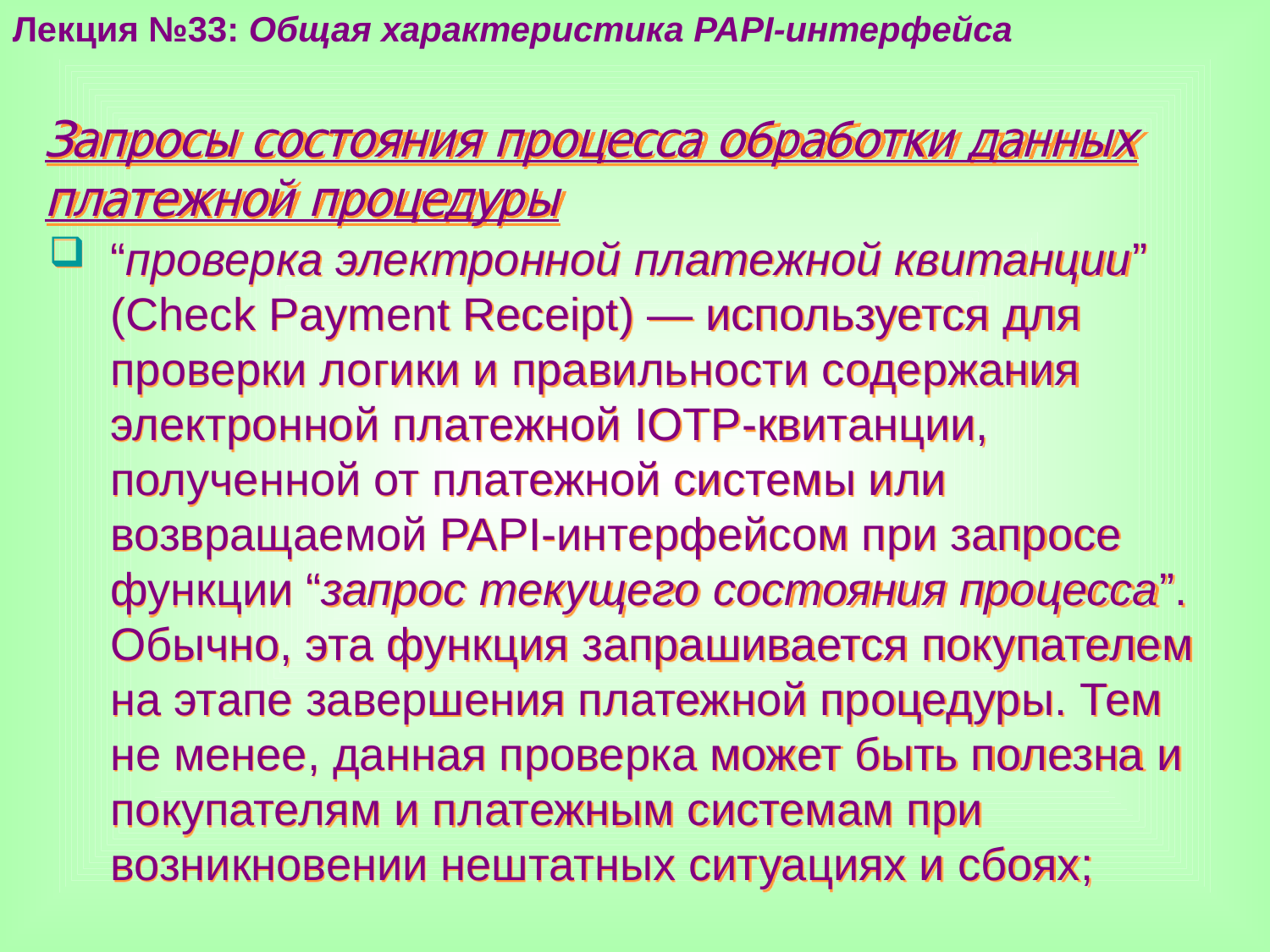

Лекция №33: Общая характеристика PAPI-интерфейса
Запросы состояния процесса обработки данных платежной процедуры
“проверка электронной платежной квитанции” (Check Payment Receipt) — используется для проверки логики и правильности содержания электронной платежной IOTP-квитанции, полученной от платежной системы или возвращаемой PAPI-интерфейсом при запросе функции “запрос текущего состояния процесса”. Обычно, эта функция запрашивается покупателем на этапе завершения платежной процедуры. Тем не менее, данная проверка может быть полезна и покупателям и платежным системам при возникновении нештатных ситуациях и сбоях;